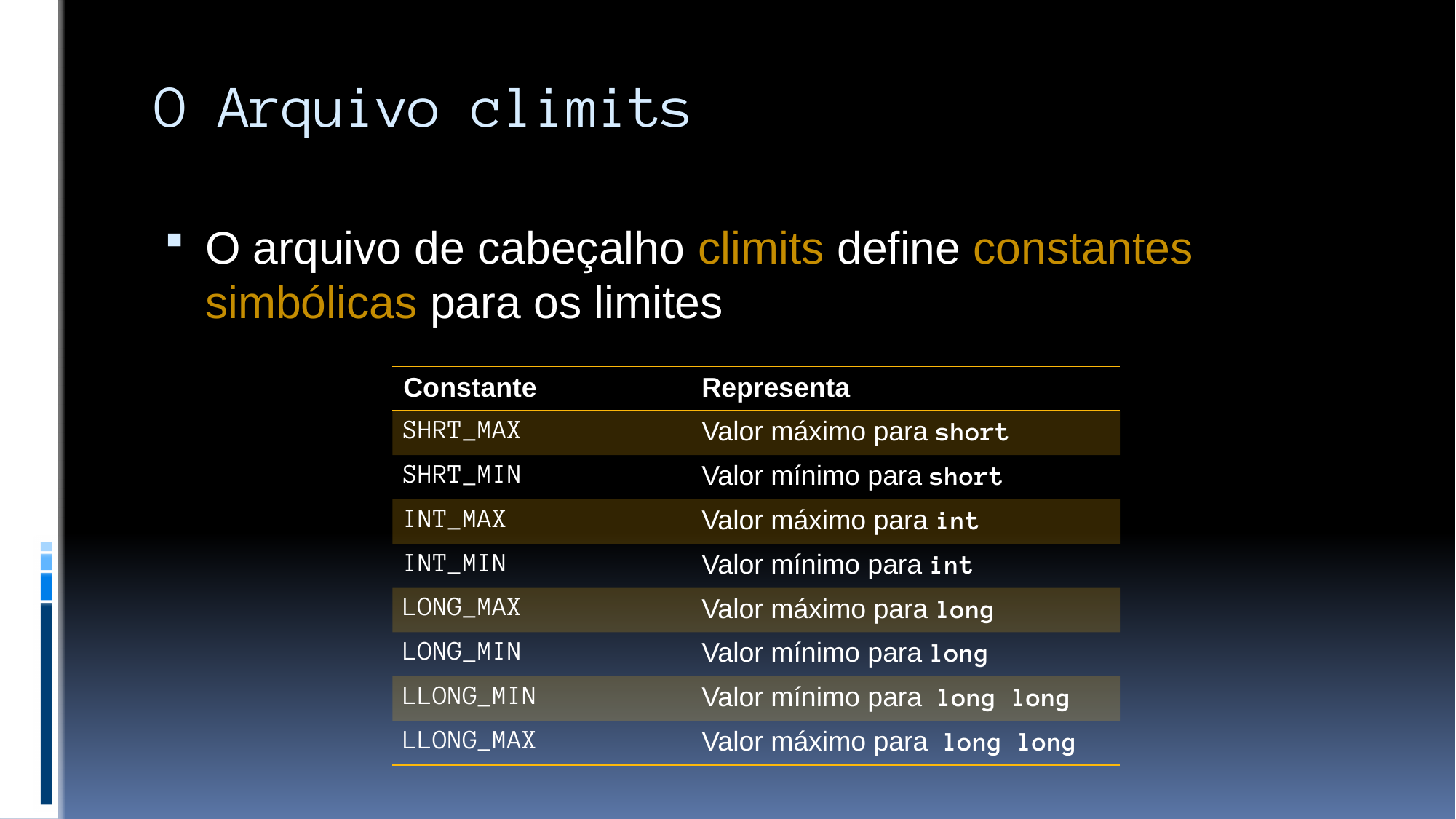

# O Arquivo climits
O arquivo de cabeçalho climits define constantes simbólicas para os limites
| Constante | Representa |
| --- | --- |
| SHRT\_MAX | Valor máximo para short |
| SHRT\_MIN | Valor mínimo para short |
| INT\_MAX | Valor máximo para int |
| INT\_MIN | Valor mínimo para int |
| LONG\_MAX | Valor máximo para long |
| LONG\_MIN | Valor mínimo para long |
| LLONG\_MIN | Valor mínimo para long long |
| LLONG\_MAX | Valor máximo para long long |